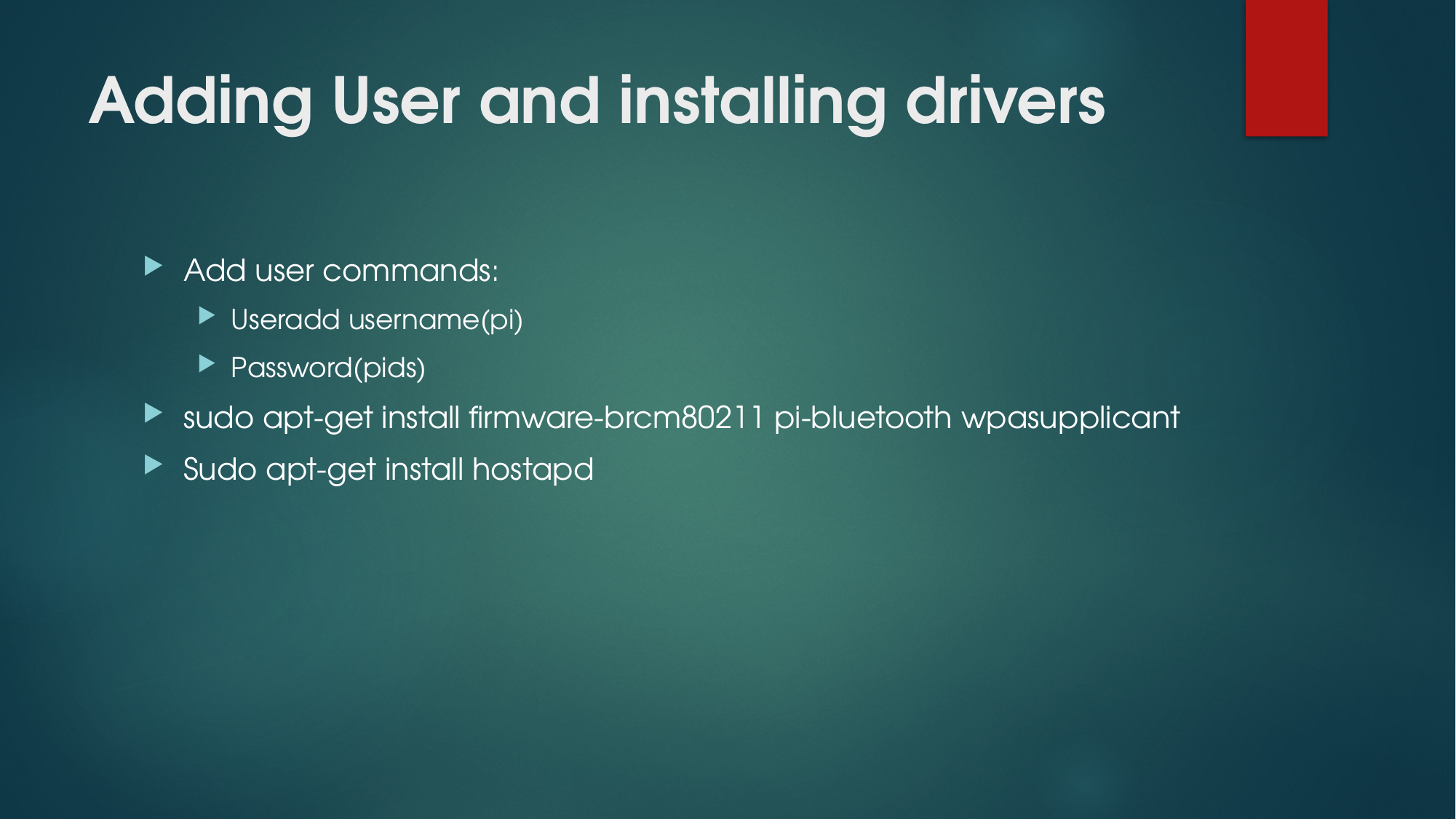

# Adding User and installing drivers
Add user commands:
Useradd username(pi)
Password(pids)
sudo apt-get install firmware-brcm80211 pi-bluetooth wpasupplicant
Sudo apt-get install hostapd